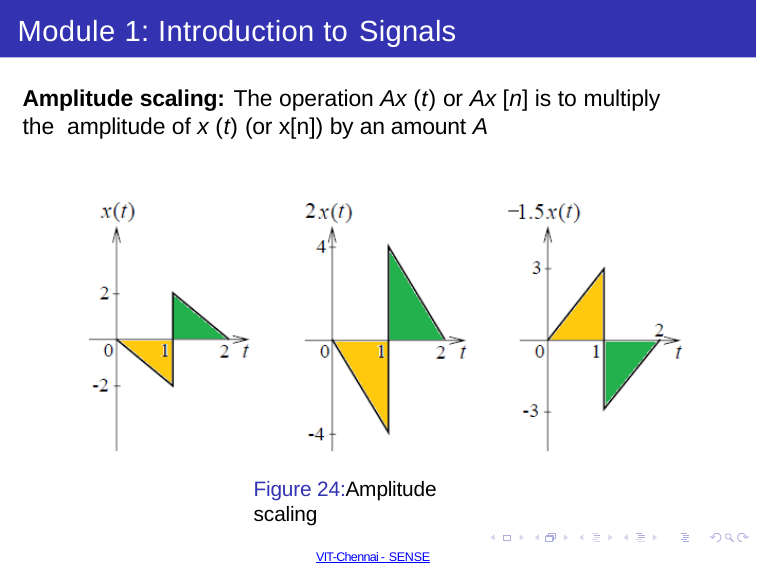

Module 1: Introduction to Signals
Amplitude scaling: The operation Ax (t) or Ax [n] is to multiply the  amplitude of x (t) (or x[n]) by an amount A

Figure 24:Amplitude scaling
Dr Sathiya Narayanan S
Winter 2021-2022 Semester 42 / 50
VIT-Chennai - SENSE